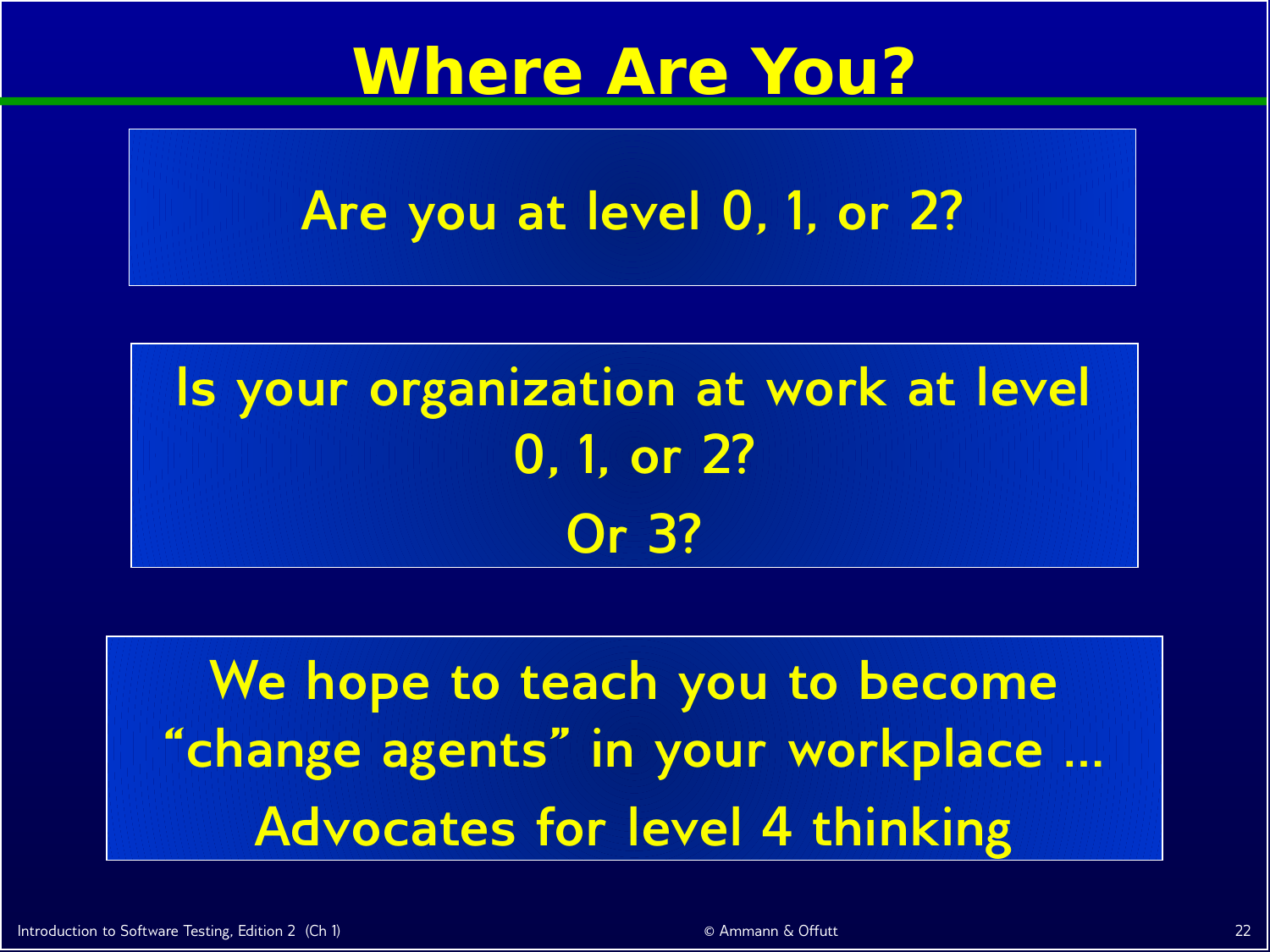

# Where Are You?
Are you at level 0, 1, or 2?
Is your organization at work at level 0, 1, or 2?
Or 3?
We hope to teach you to become “change agents” in your workplace …
Advocates for level 4 thinking
22
© Ammann & Offutt
Introduction to Software Testing, Edition 2  (Ch 1)